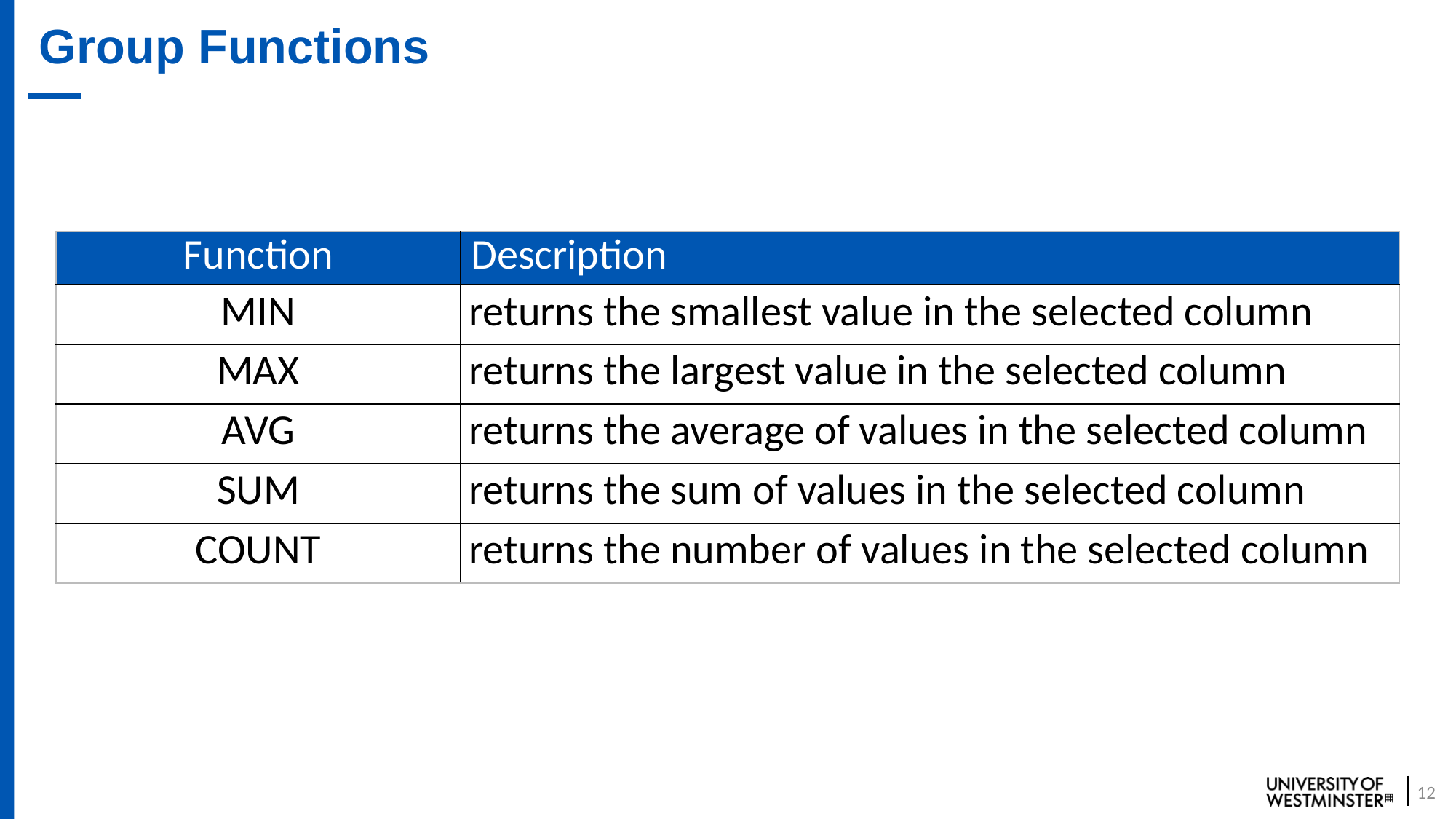

# Group Functions
| Function | Description |
| --- | --- |
| MIN | returns the smallest value in the selected column |
| MAX | returns the largest value in the selected column |
| AVG | returns the average of values in the selected column |
| SUM | returns the sum of values in the selected column |
| COUNT | returns the number of values in the selected column |
12